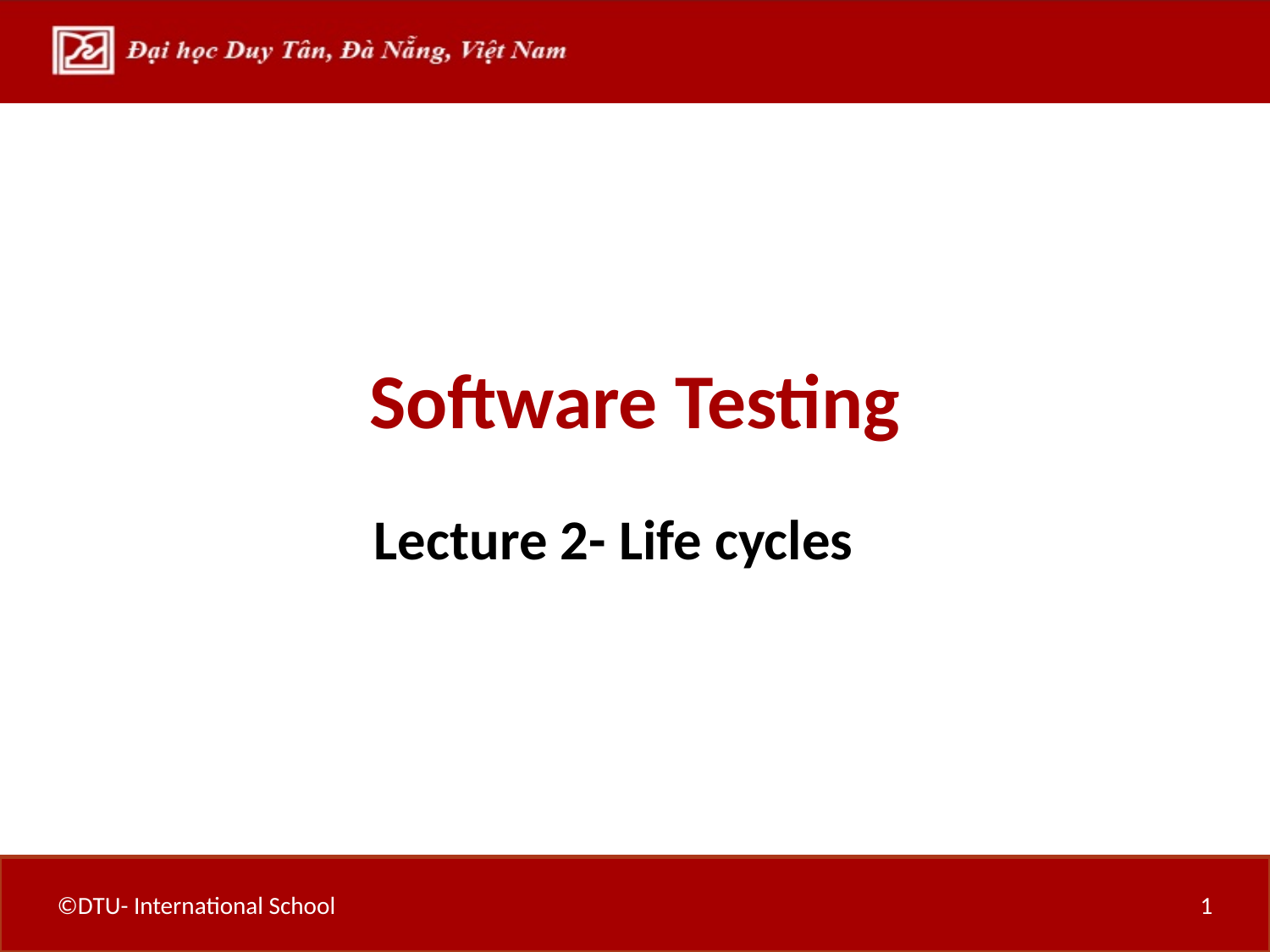

# Software Testing
Lecture 2- Life cycles